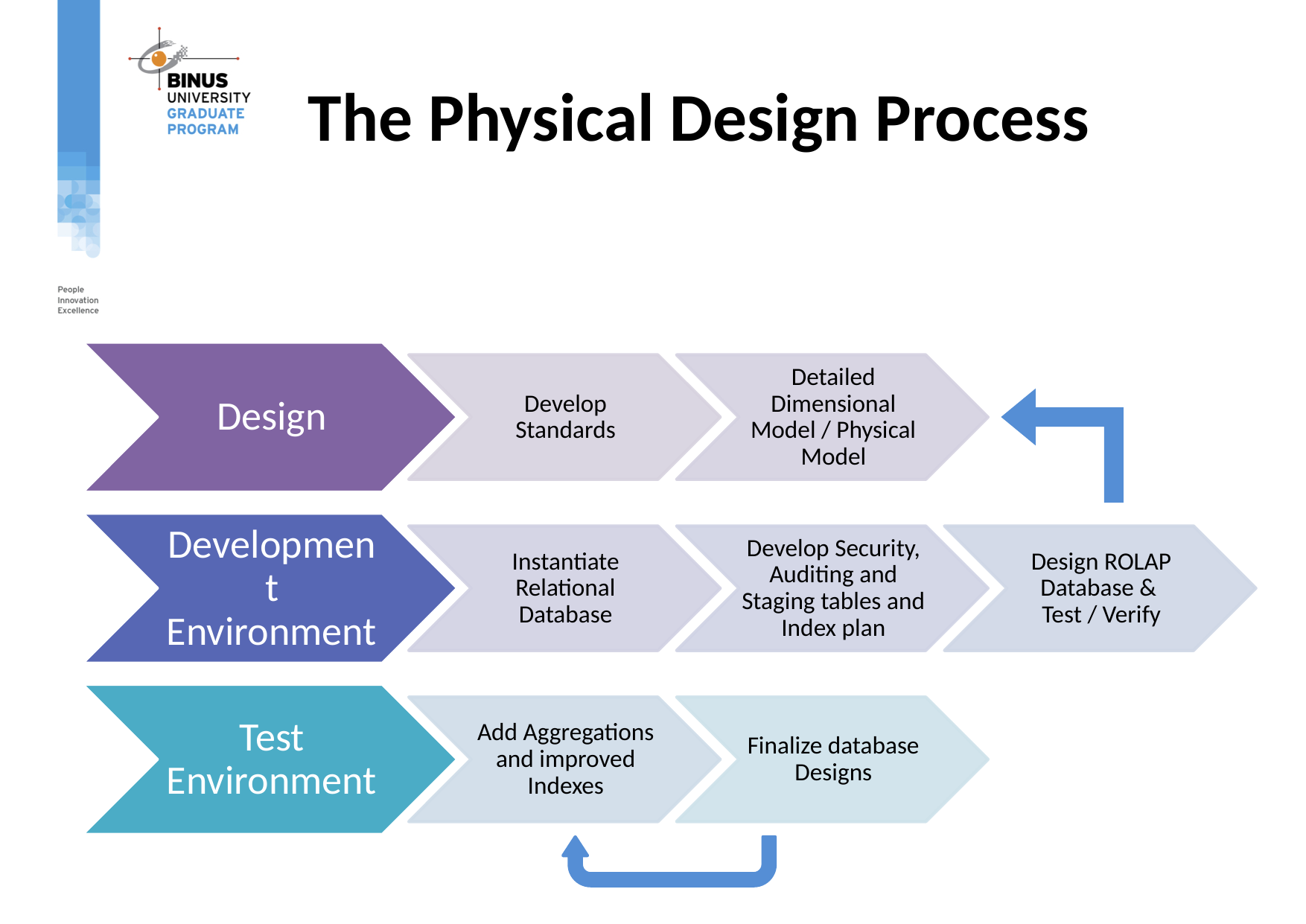

# The Physical Design Process
Design
Develop Standards
Detailed Dimensional Model / Physical Model
Development
Environment
Instantiate Relational Database
Develop Security, Auditing and Staging tables and Index plan
Design ROLAP Database &
Test / Verify
Test Environment
Add Aggregations and improved Indexes
Finalize database Designs